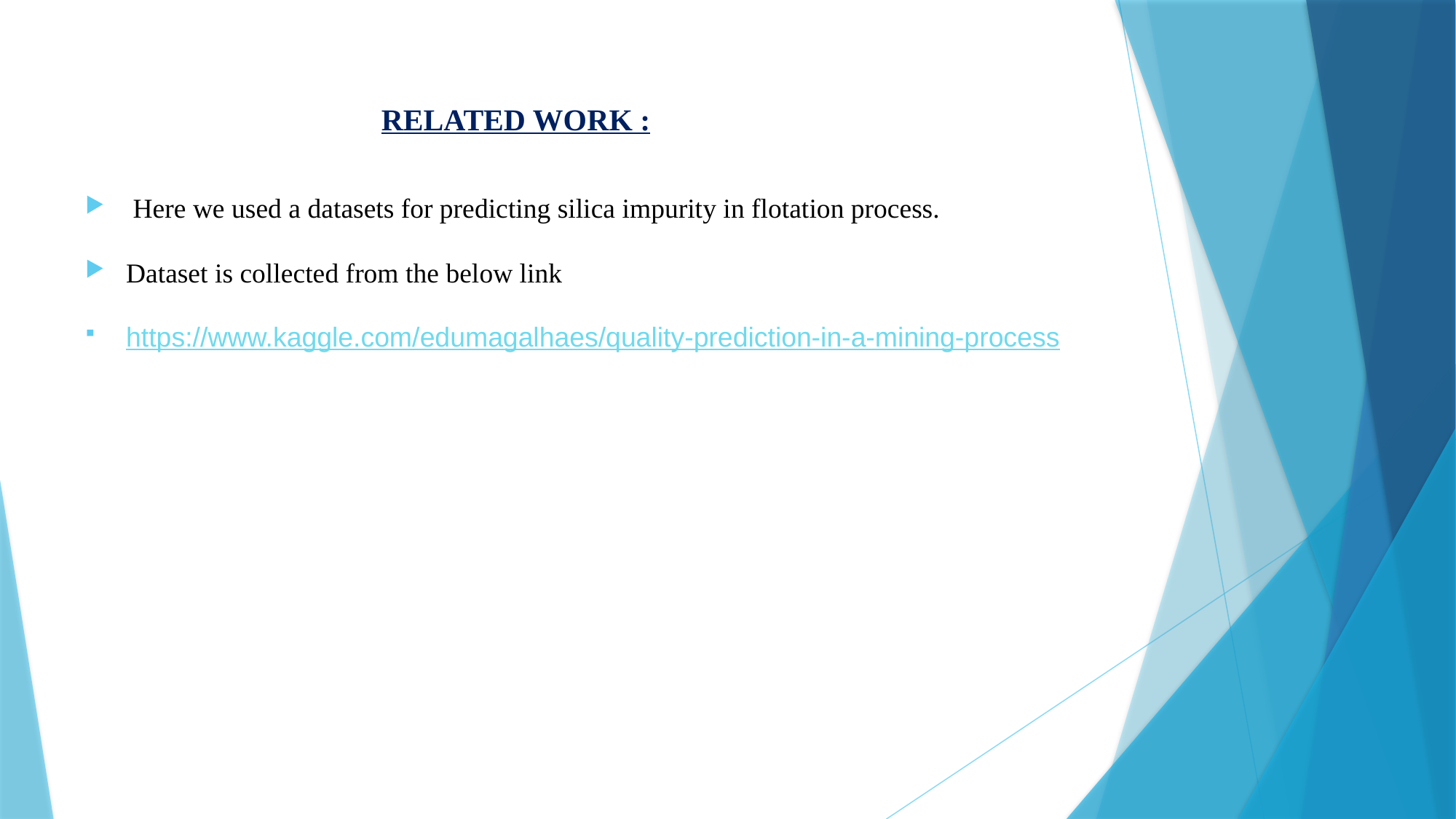

# RELATED WORK :
 Here we used a datasets for predicting silica impurity in flotation process.
Dataset is collected from the below link
https://www.kaggle.com/edumagalhaes/quality-prediction-in-a-mining-process